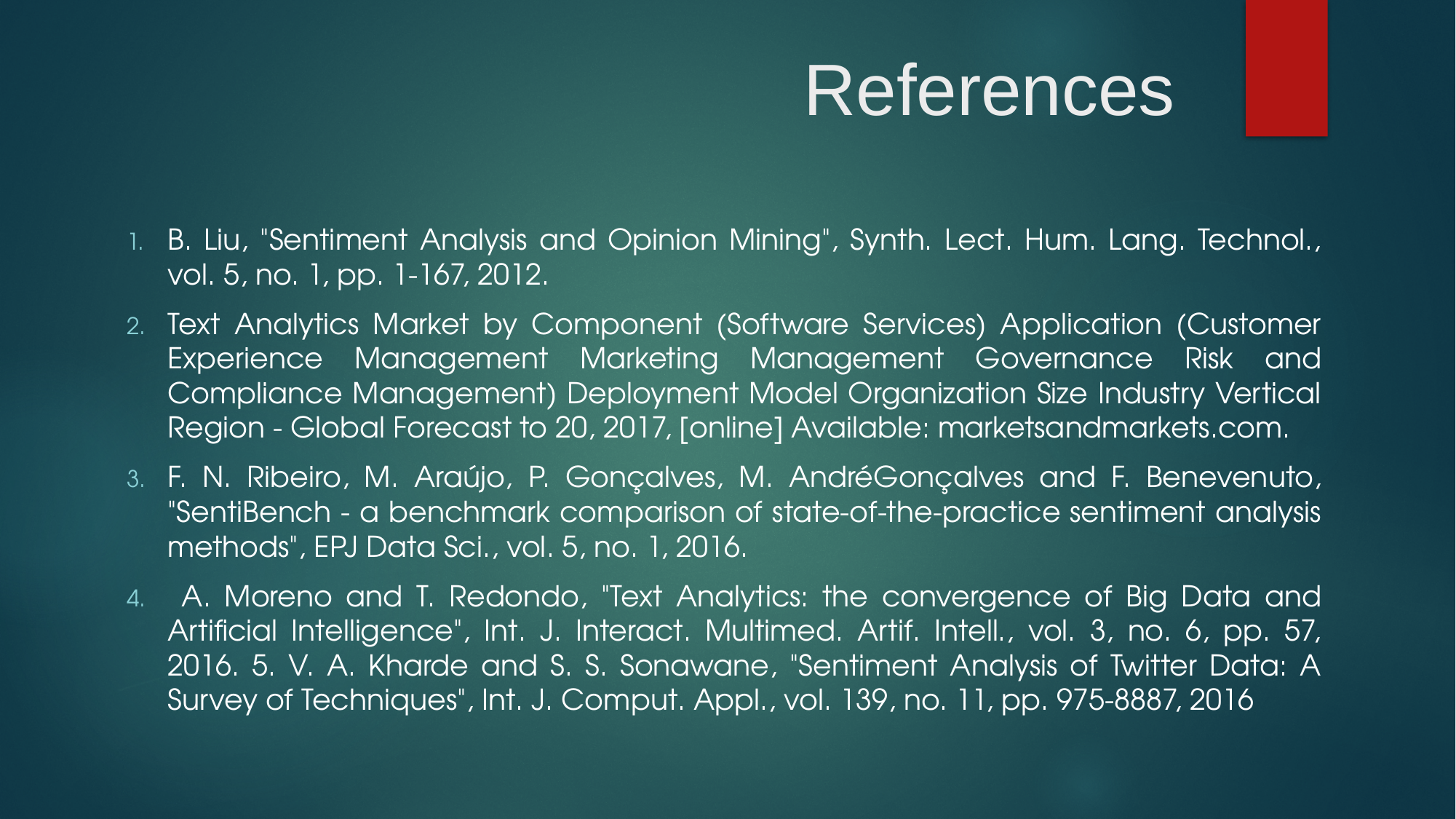

# References
B. Liu, "Sentiment Analysis and Opinion Mining", Synth. Lect. Hum. Lang. Technol., vol. 5, no. 1, pp. 1-167, 2012.
Text Analytics Market by Component (Software Services) Application (Customer Experience Management Marketing Management Governance Risk and Compliance Management) Deployment Model Organization Size Industry Vertical Region - Global Forecast to 20, 2017, [online] Available: marketsandmarkets.com.
F. N. Ribeiro, M. Araújo, P. Gonçalves, M. AndréGonçalves and F. Benevenuto, "SentiBench - a benchmark comparison of state-of-the-practice sentiment analysis methods", EPJ Data Sci., vol. 5, no. 1, 2016.
 A. Moreno and T. Redondo, "Text Analytics: the convergence of Big Data and Artificial Intelligence", Int. J. Interact. Multimed. Artif. Intell., vol. 3, no. 6, pp. 57, 2016. 5. V. A. Kharde and S. S. Sonawane, "Sentiment Analysis of Twitter Data: A Survey of Techniques", Int. J. Comput. Appl., vol. 139, no. 11, pp. 975-8887, 2016